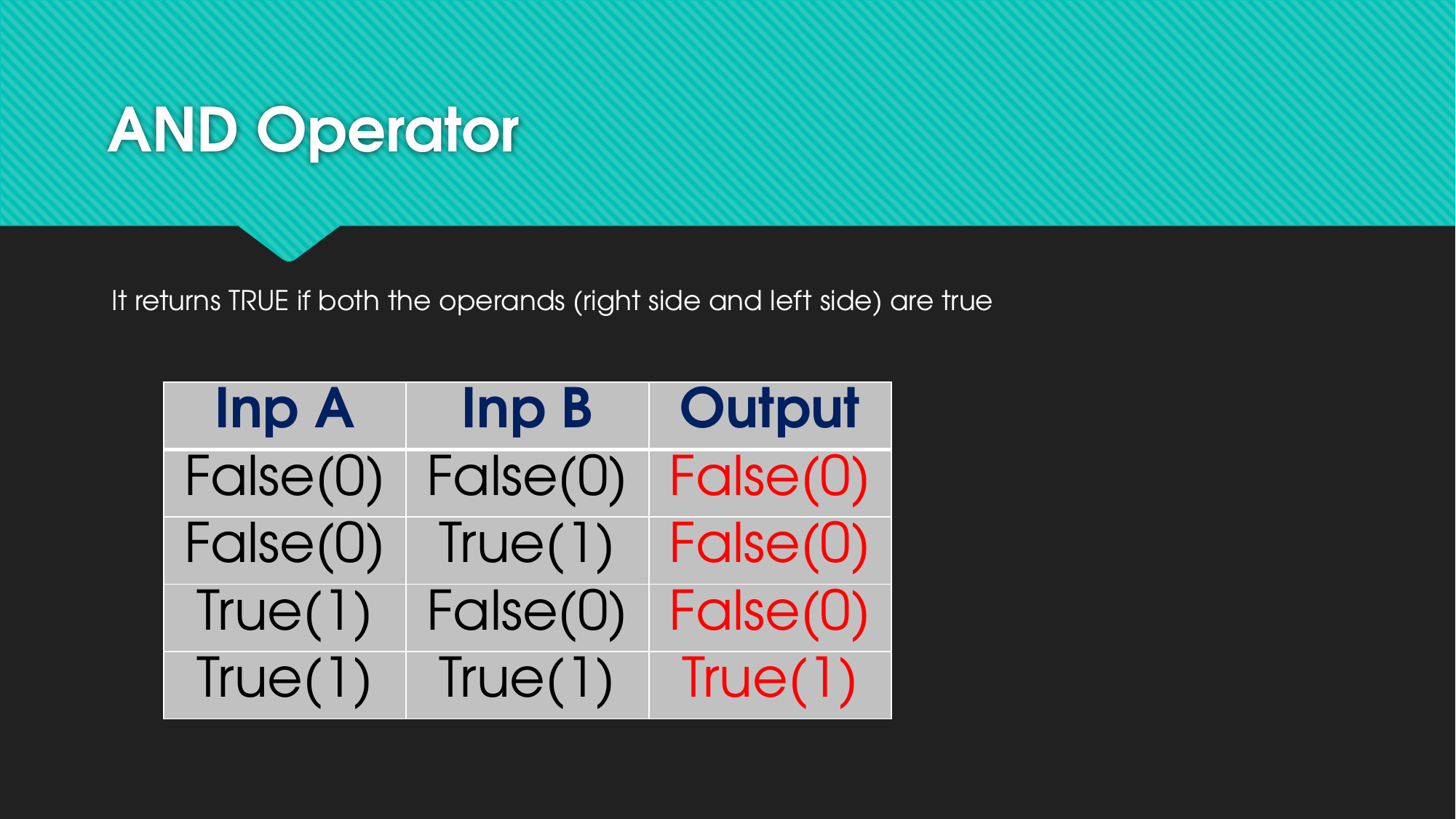

# AND Operator
It returns TRUE if both the operands (right side and left side) are true
| Inp A | Inp B | Output |
| --- | --- | --- |
| False(0) | False(0) | False(0) |
| False(0) | True(1) | False(0) |
| True(1) | False(0) | False(0) |
| True(1) | True(1) | True(1) |